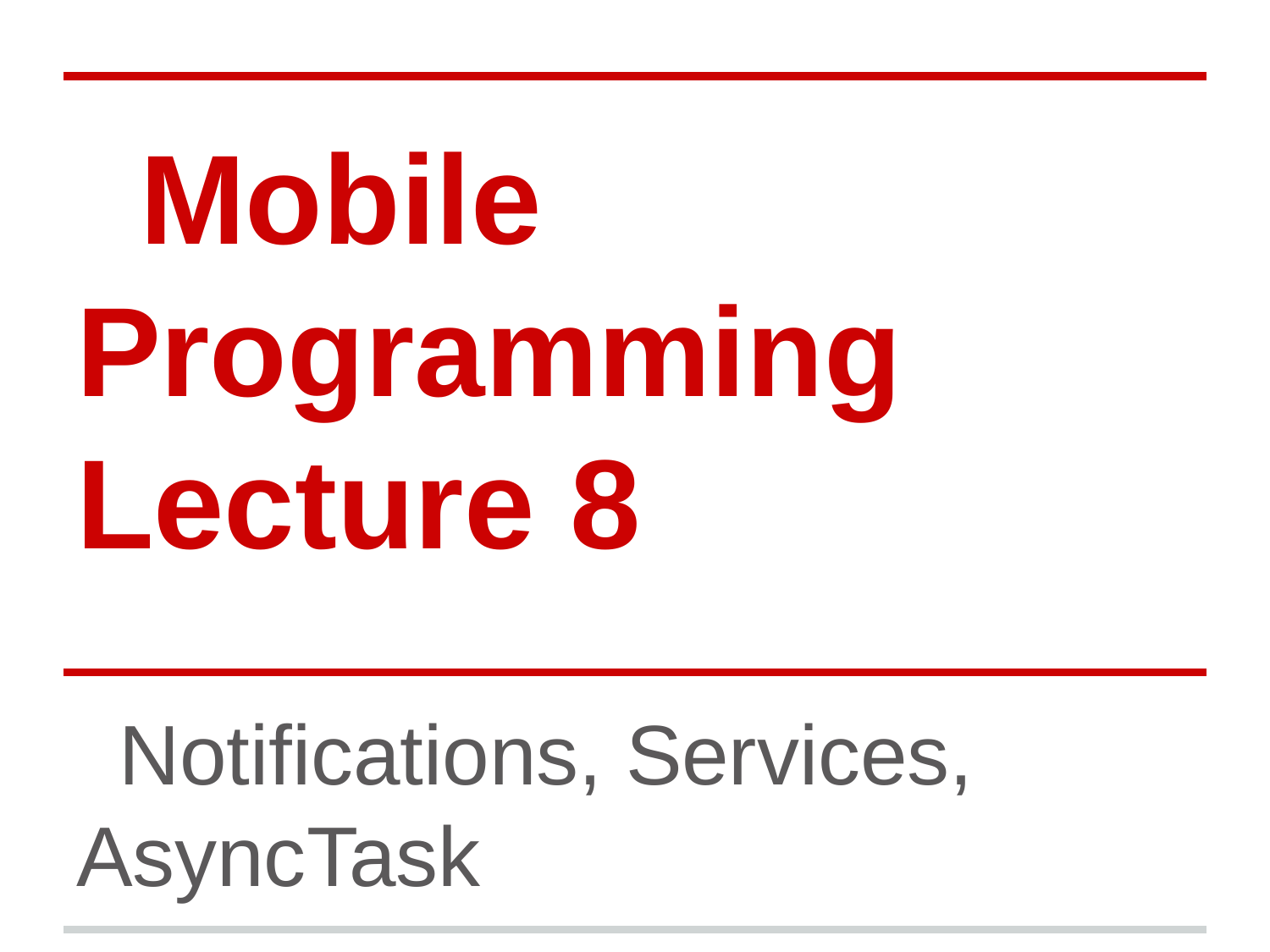

# Mobile Programming Lecture 8
Notifications, Services, AsyncTask